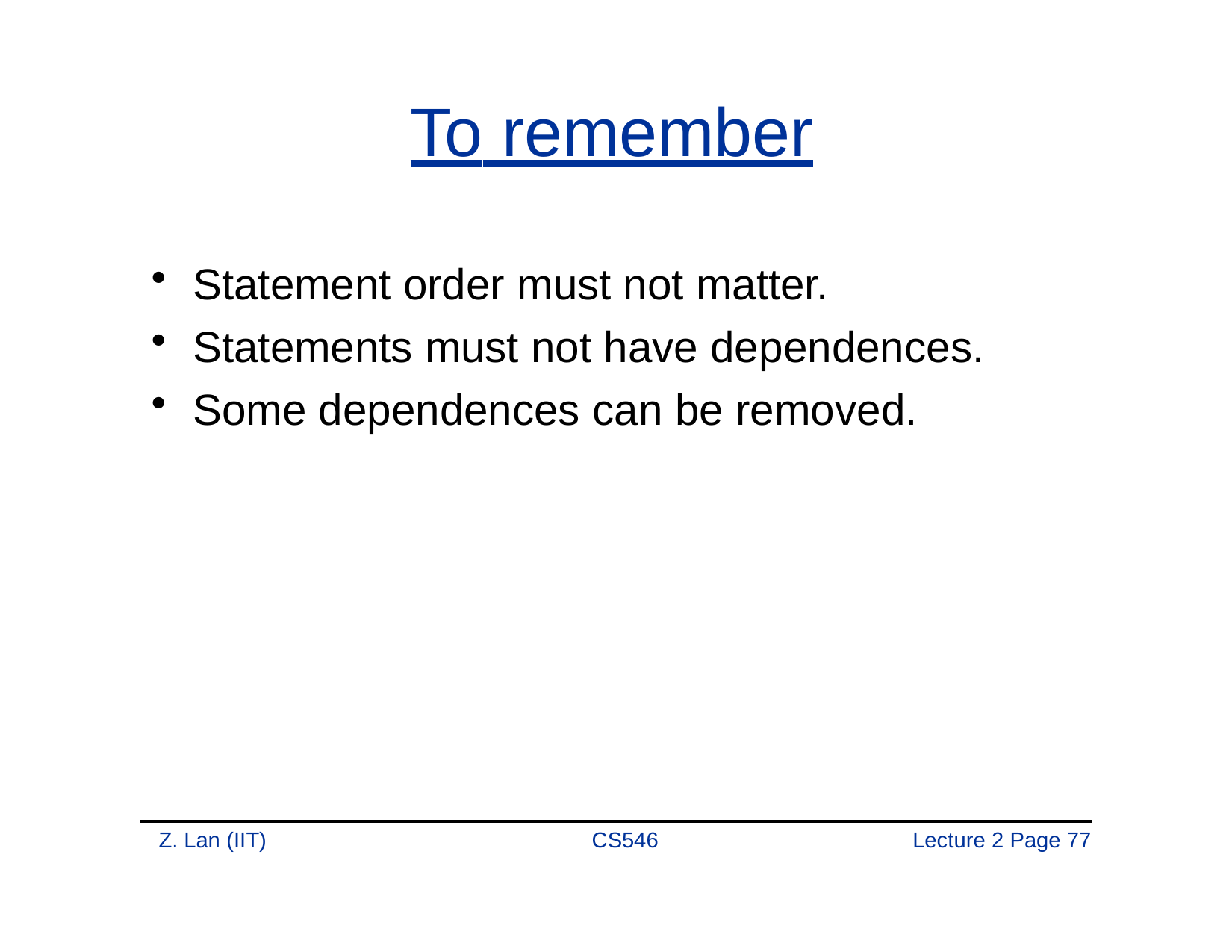

# To remember
Statement order must not matter.
Statements must not have dependences.
Some dependences can be removed.

Z. Lan (IIT)
CS546
Lecture 2 Page 77